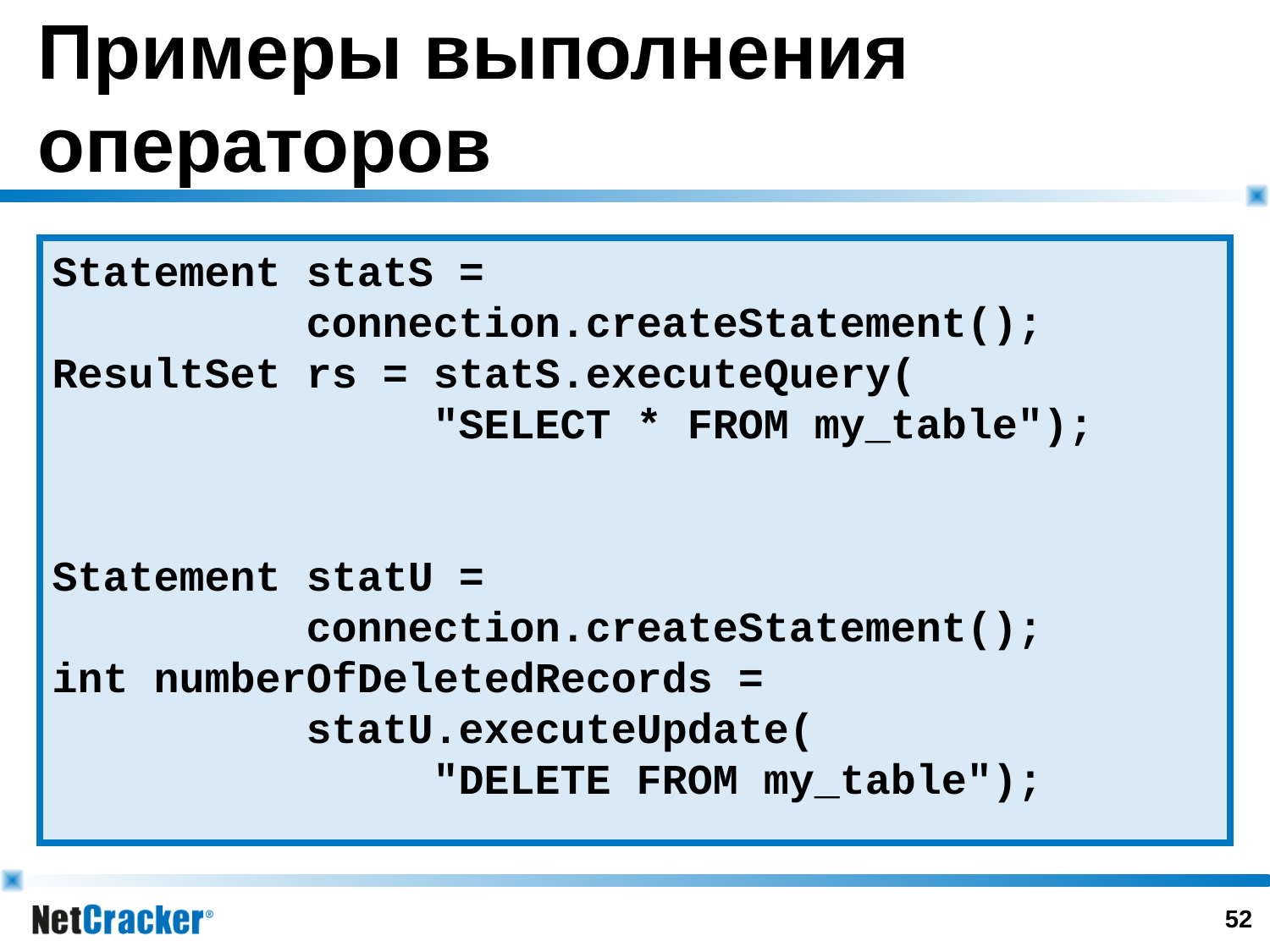

# Примеры выполнения операторов
Statement statS =
          connection.createStatement();
ResultSet rs = statS.executeQuery(
               "SELECT * FROM my_table");

Statement statU =
          connection.createStatement();
int numberOfDeletedRecords =
          statU.executeUpdate(
               "DELETE FROM my_table");
52